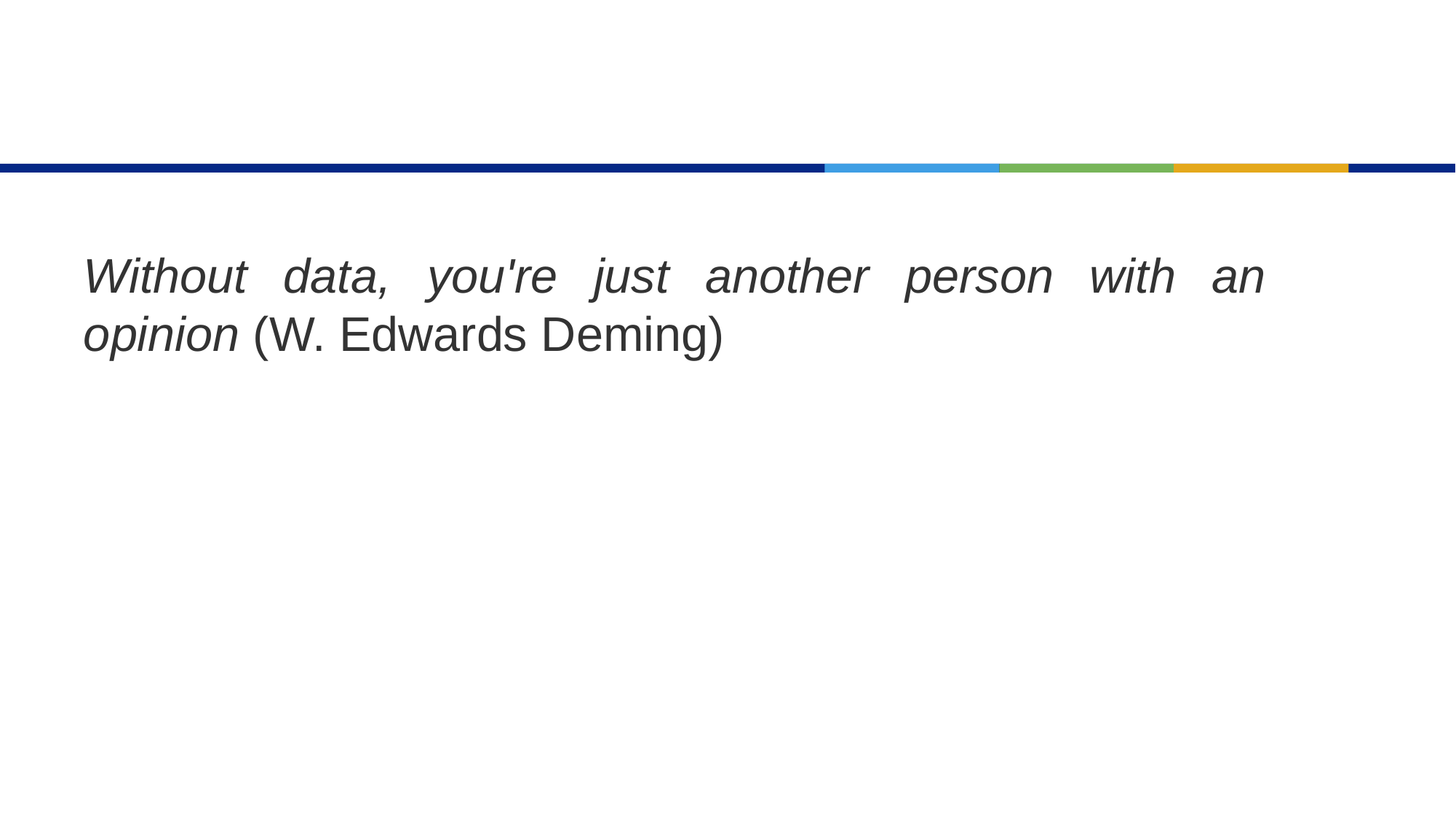

Without data, you're just another person with an opinion (W. Edwards Deming)